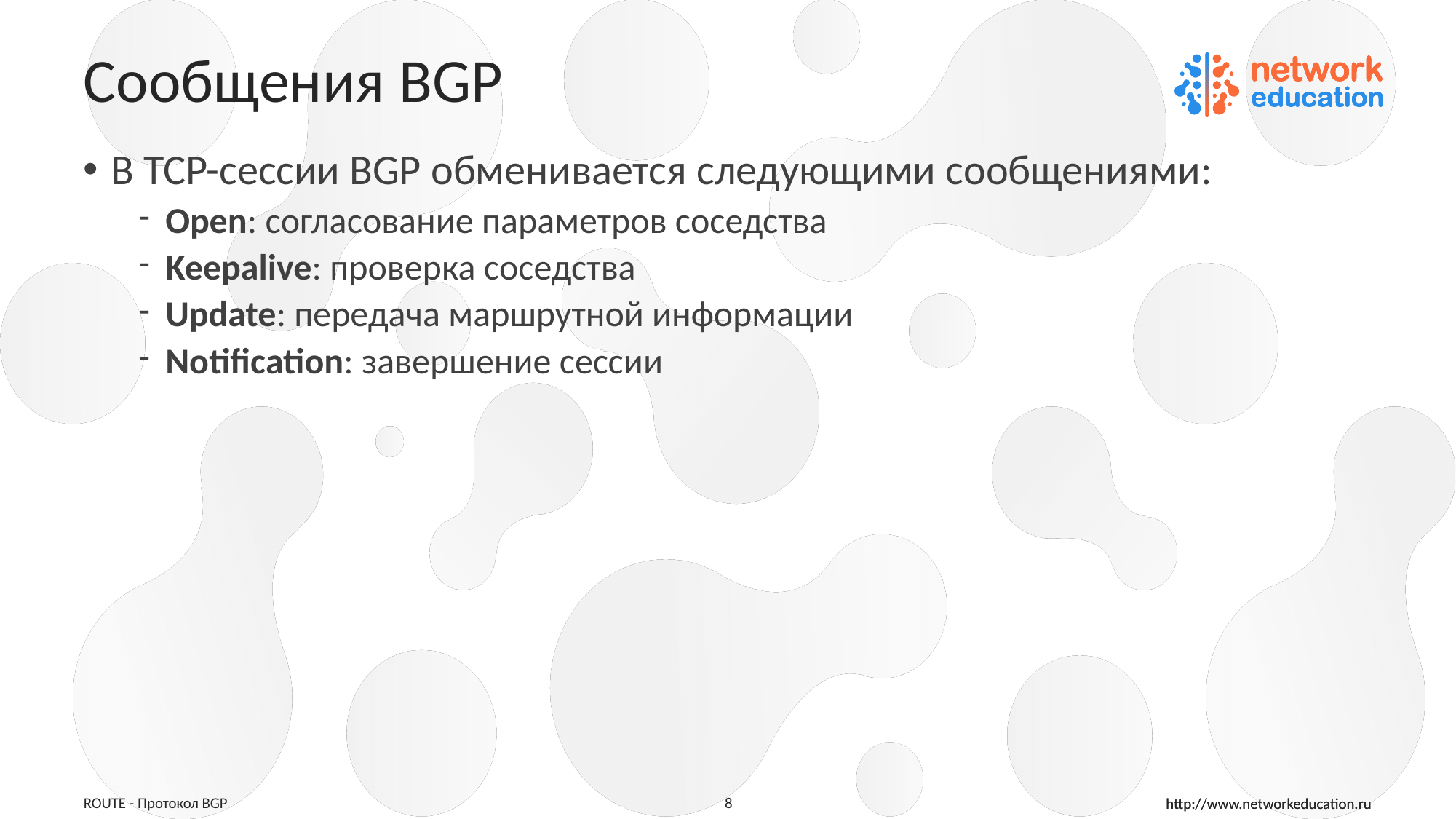

# Сообщения BGP
В TCP-сессии BGP обменивается следующими сообщениями:
Open: согласование параметров соседства
Keepalive: проверка соседства
Update: передача маршрутной информации
Notification: завершение сессии
ROUTE - Протокол BGP